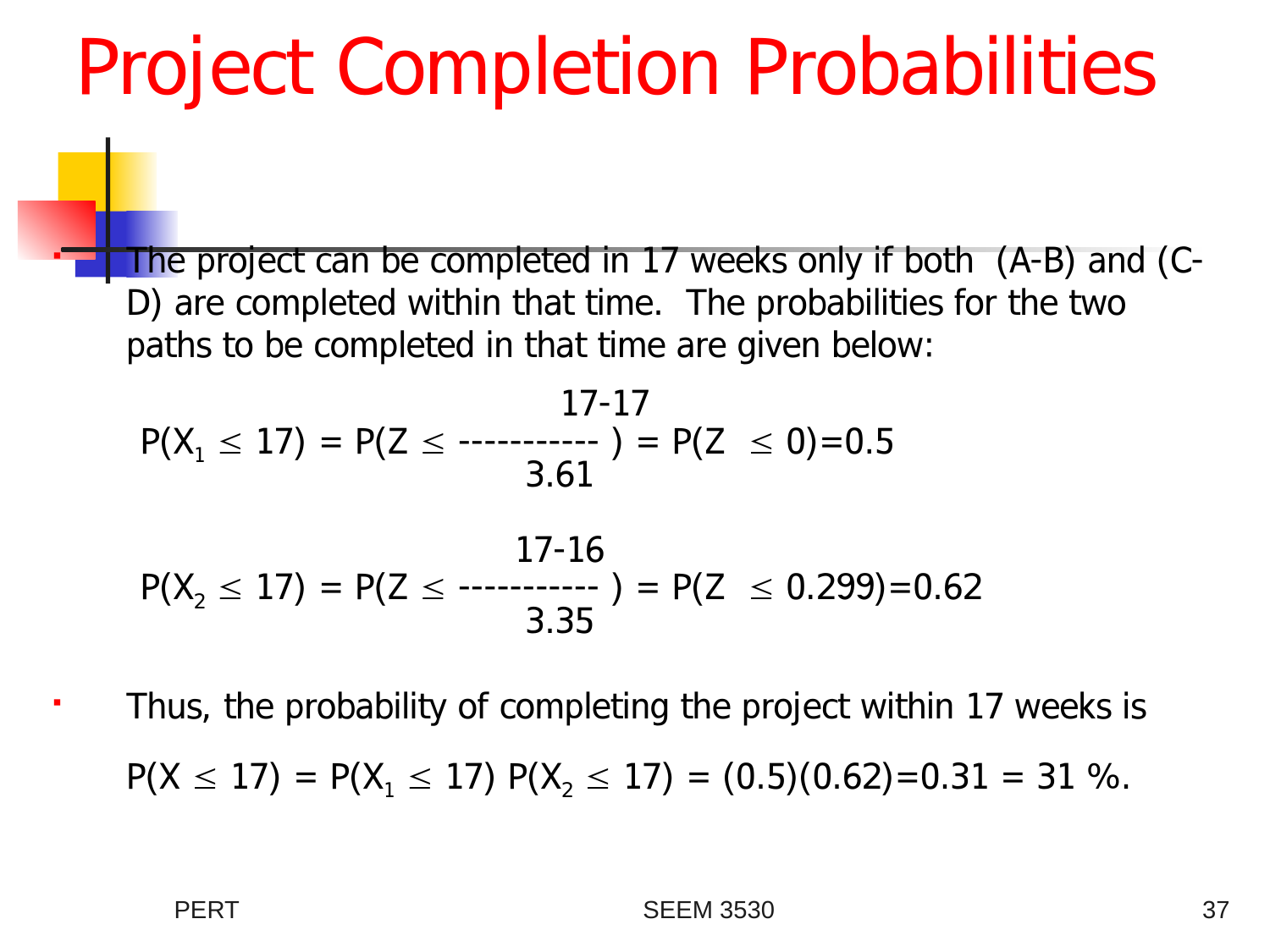

# Project Completion Probabilities
The project can be completed in 17 weeks only if both  (A-B) and (C-D) are completed within that time.  The probabilities for the two paths to be completed in that time are given below:
				    17-17
        P(X1 ≤ 17) = P(Z ≤ ----------- ) = P(Z  ≤ 0)=0.5
                                           3.61

                                          17-16
        P(X2 ≤ 17) = P(Z ≤ ----------- ) = P(Z  ≤ 0.299)=0.62
                                           3.35

Thus, the probability of completing the project within 17 weeks is

	P(X ≤ 17) = P(X1 ≤ 17) P(X2 ≤ 17) = (0.5)(0.62)=0.31 = 31 %.

PERT
SEEM 3530
37